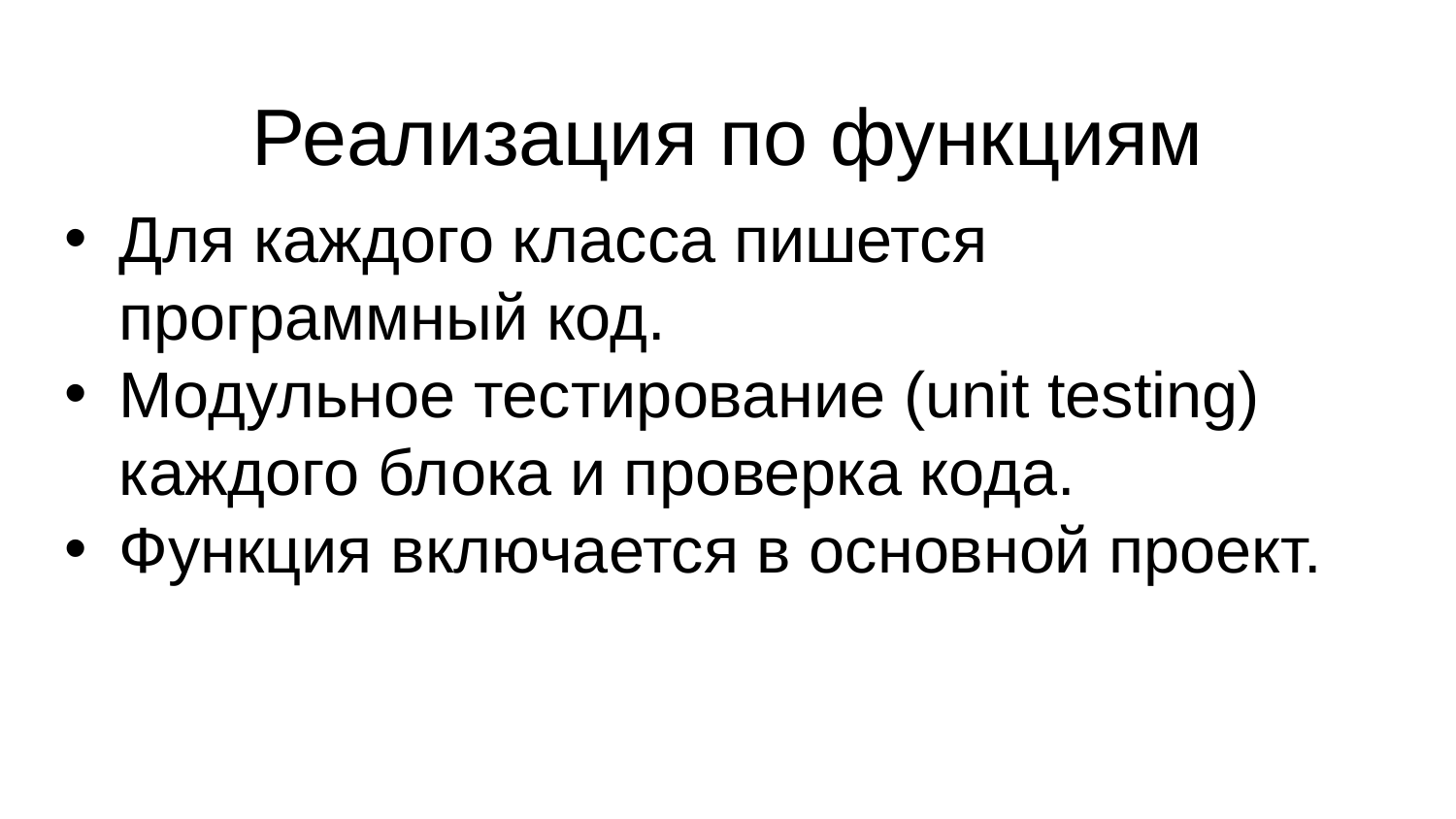

# Реализация по функциям
Для каждого класса пишется программный код.
Модульное тестирование (unit testing) каждого блока и проверка кода.
Функция включается в основной проект.